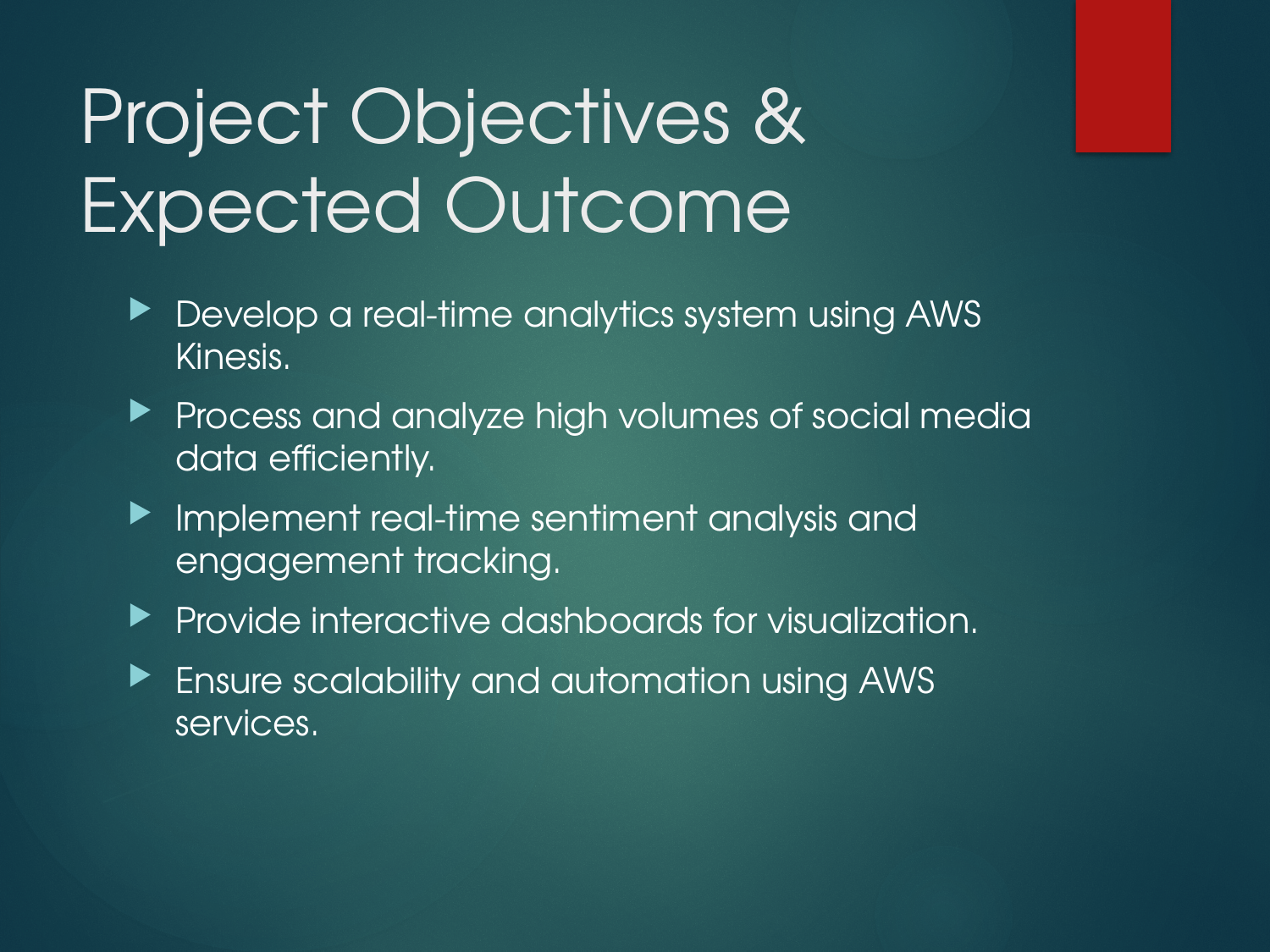

# Project Objectives & Expected Outcome
Develop a real-time analytics system using AWS Kinesis.
Process and analyze high volumes of social media data efficiently.
Implement real-time sentiment analysis and engagement tracking.
Provide interactive dashboards for visualization.
Ensure scalability and automation using AWS services.